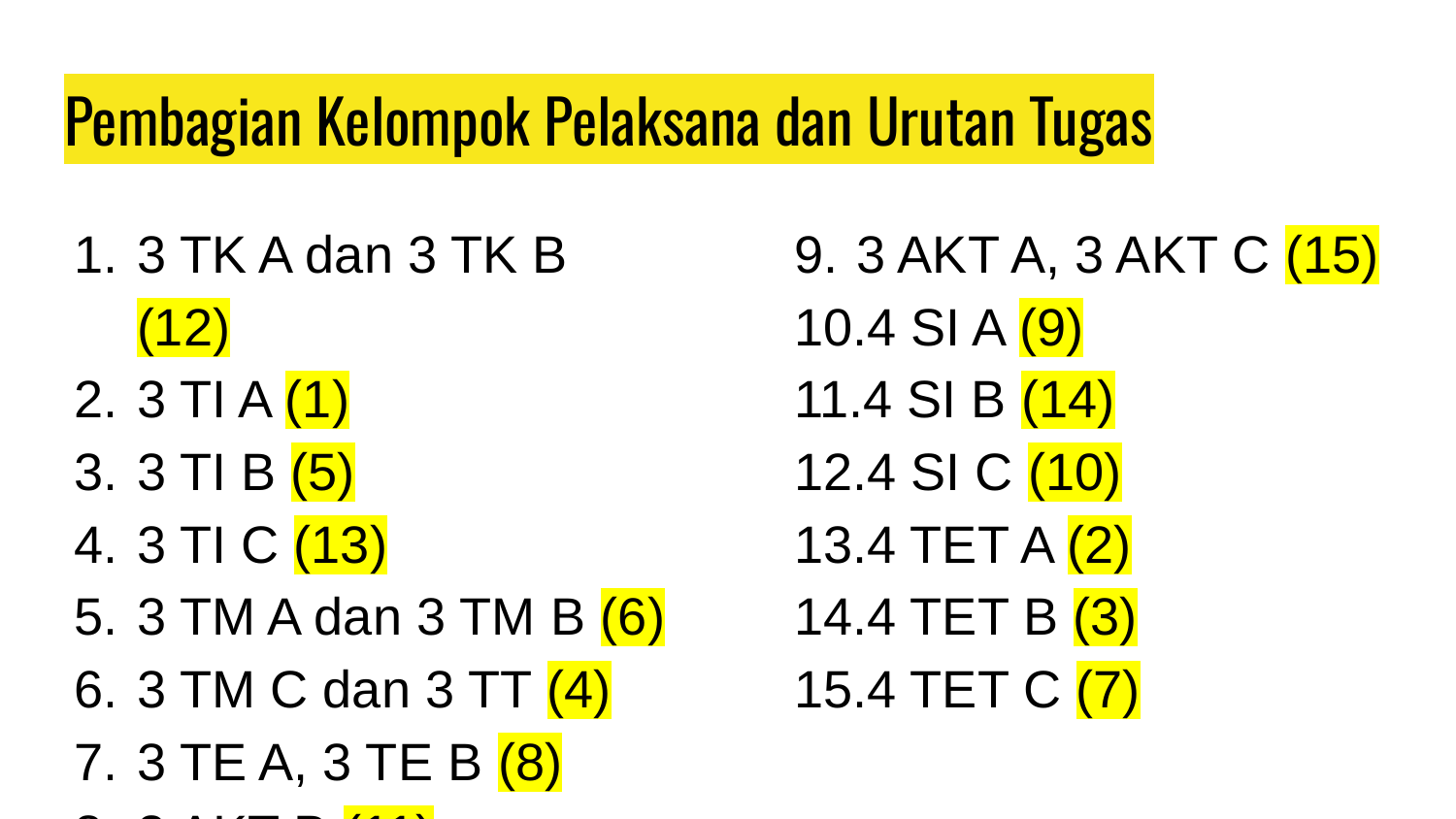

# Pembagian Kelompok Pelaksana dan Urutan Tugas
3 TK A dan 3 TK B (12)
3 TI A (1)
3 TI B (5)
3 TI C (13)
3 TM A dan 3 TM B (6)
3 TM C dan 3 TT (4)
3 TE A, 3 TE B (8)
3 AKT B (11)
3 AKT A, 3 AKT C (15)
4 SI A (9)
4 SI B (14)
4 SI C (10)
4 TET A (2)
4 TET B (3)
4 TET C (7)